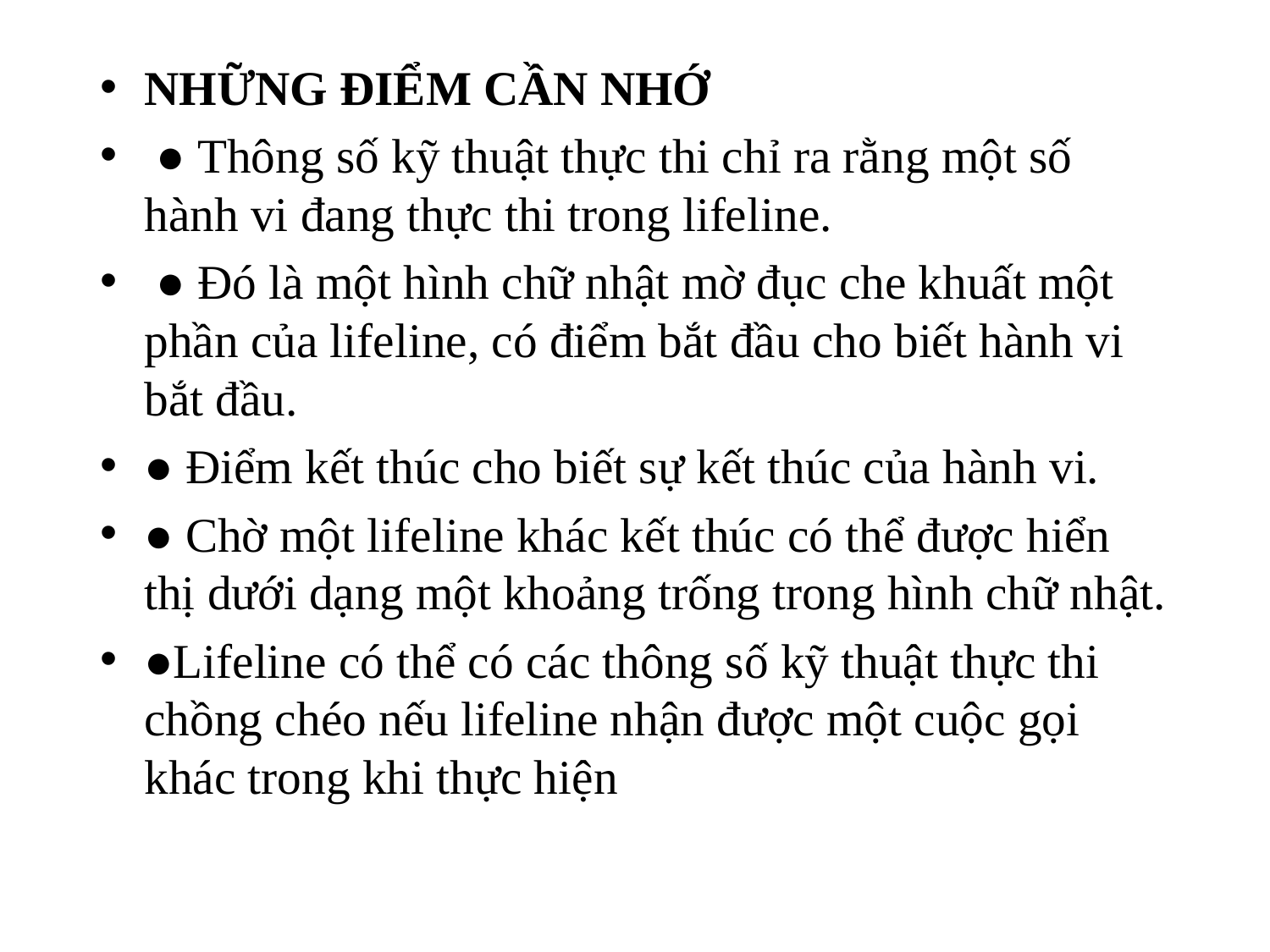

NHỮNG ĐIỂM CẦN NHỚ
 ● Thông số kỹ thuật thực thi chỉ ra rằng một số hành vi đang thực thi trong lifeline.
 ● Đó là một hình chữ nhật mờ đục che khuất một phần của lifeline, có điểm bắt đầu cho biết hành vi bắt đầu.
● Điểm kết thúc cho biết sự kết thúc của hành vi.
● Chờ một lifeline khác kết thúc có thể được hiển thị dưới dạng một khoảng trống trong hình chữ nhật.
●Lifeline có thể có các thông số kỹ thuật thực thi chồng chéo nếu lifeline nhận được một cuộc gọi khác trong khi thực hiện